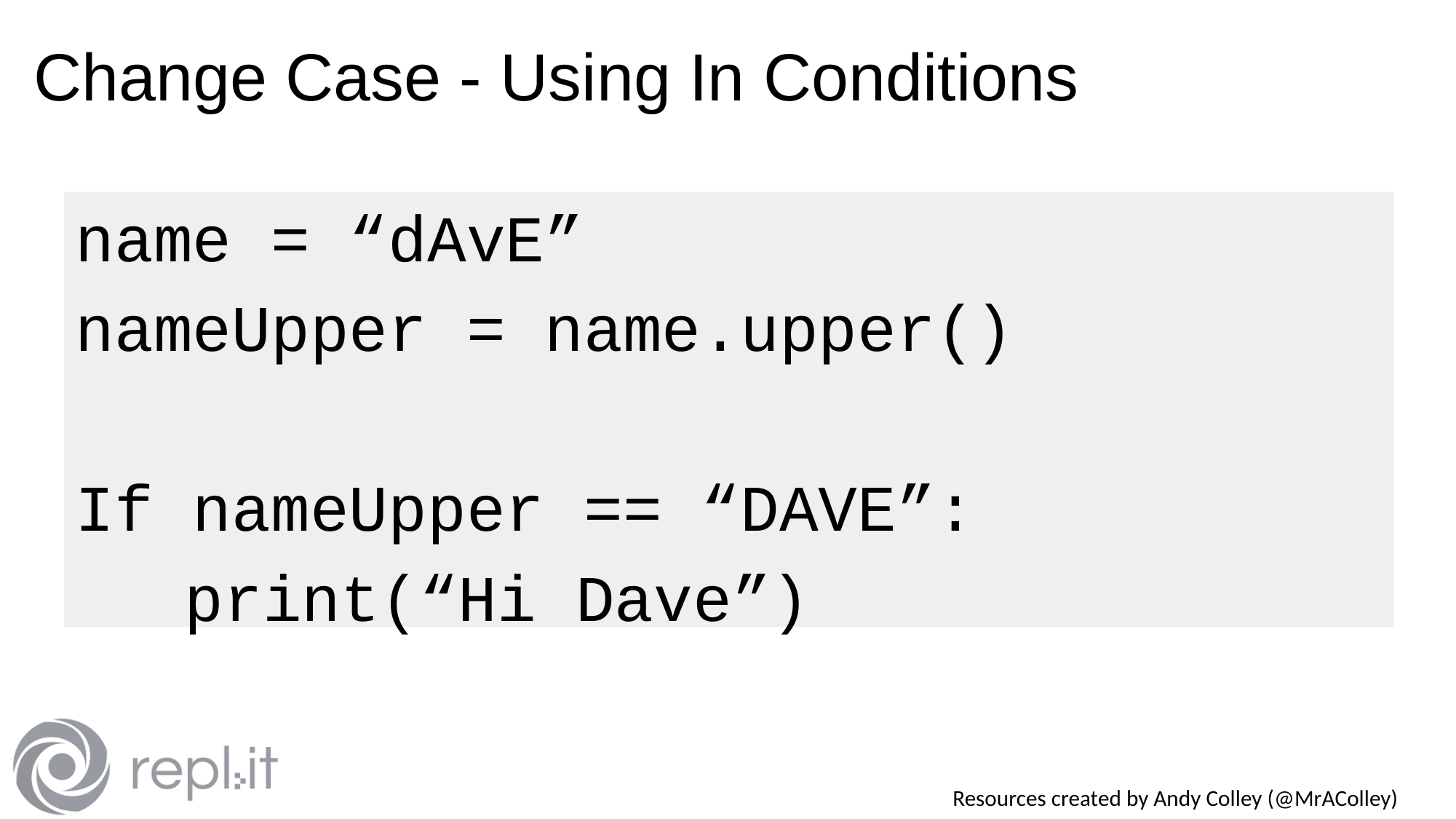

# Change Case - Using In Conditions
name = “dAvE”
nameUpper = name.upper()

If nameUpper == “DAVE”:
	print(“Hi Dave”)